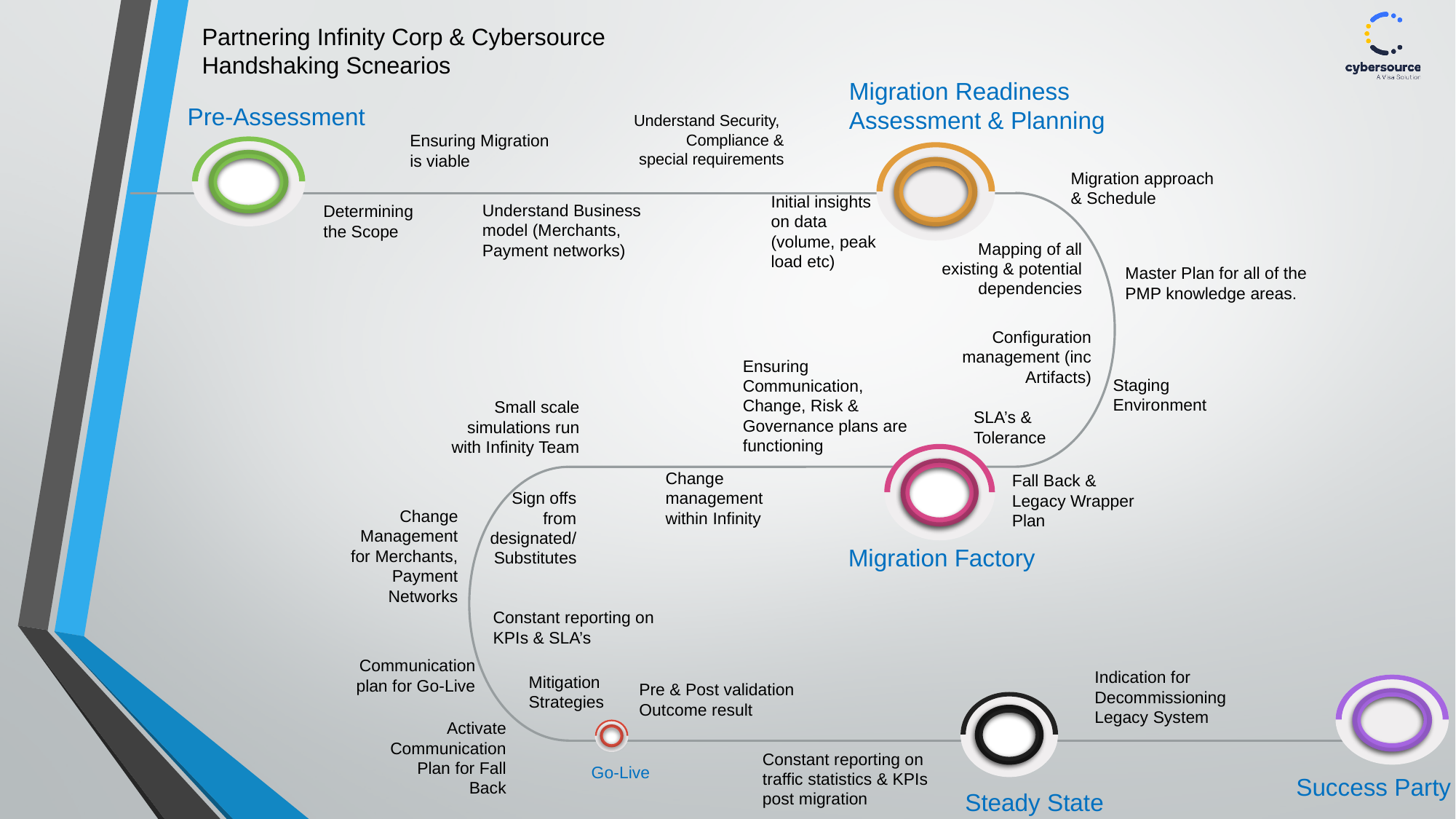

# Partnering Infinity Corp & Cybersource Handshaking Scnearios
Migration Readiness Assessment & Planning
Pre-Assessment
Understand Security,  Compliance & special requirements
Ensuring Migration is viable

Migration approach & Schedule
Initial insights on data (volume, peak load etc)

Understand Business model (Merchants, Payment networks)
Determining the Scope
Mapping of all existing & potential dependencies
Master Plan for all of the  PMP knowledge areas.
Configuration management (inc Artifacts)
Ensuring Communication, Change, Risk & Governance plans are functioning
Staging Environment
Small scale simulations run with Infinity Team
SLA’s & Tolerance

Change management within Infinity
Fall Back & Legacy Wrapper Plan
Sign offs from designated/Substitutes
Change Management for Merchants, Payment Networks
Migration Factory
Constant reporting on KPIs & SLA’s
Communication plan for Go-Live
Indication for Decommissioning Legacy System
Mitigation Strategies
Pre & Post validation Outcome result

Activate Communication Plan for Fall Back

Constant reporting on traffic statistics & KPIs post migration
Go-Live
Success Party
Steady State